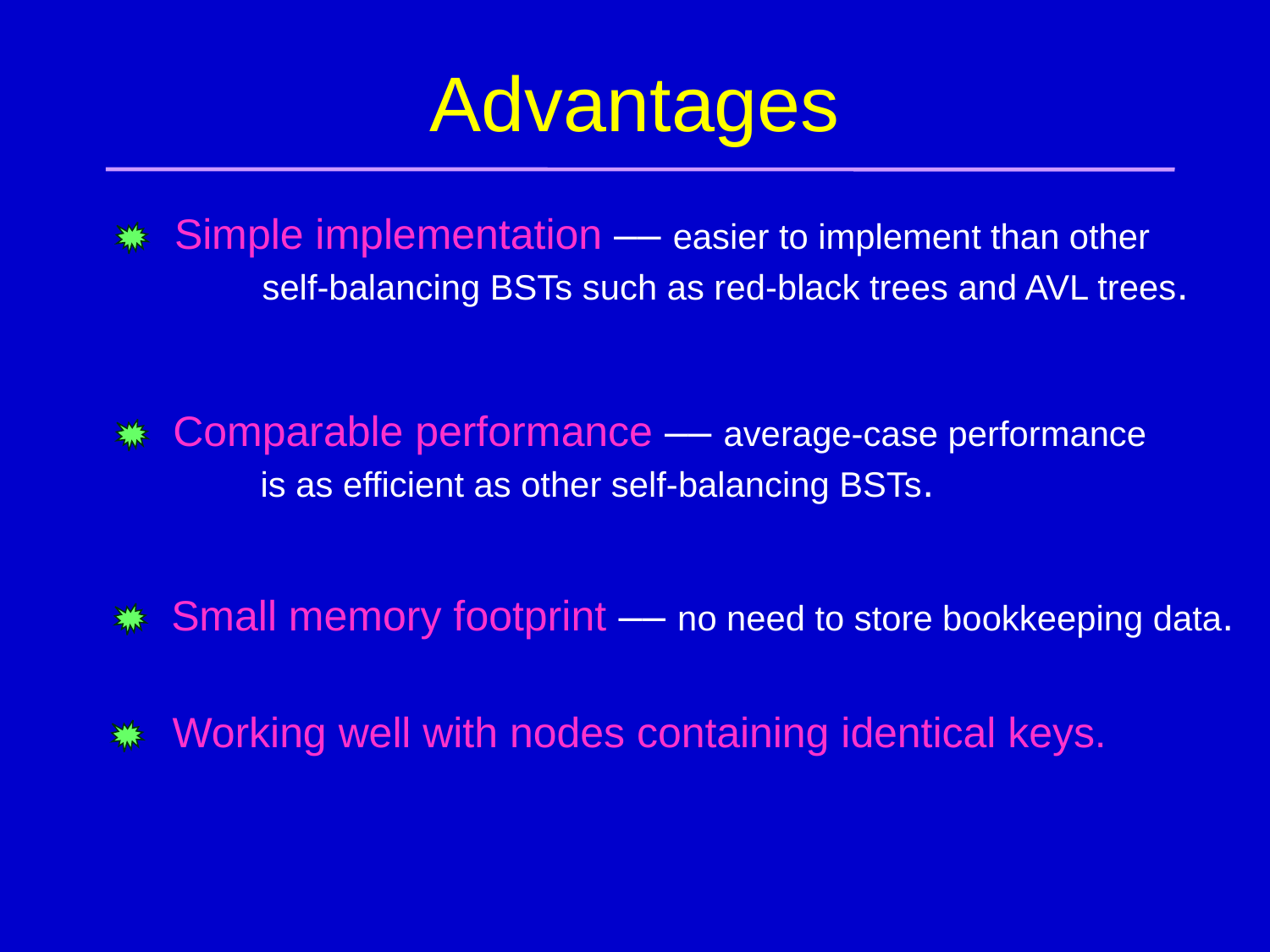

# Advantages

Simple implementation –– easier to implement than other
         self-balancing BSTs such as red-black trees and AVL trees.

Comparable performance –– average-case performance
         is as efficient as other self-balancing BSTs.

Small memory footprint –– no need to store bookkeeping data.

Working well with nodes containing identical keys.